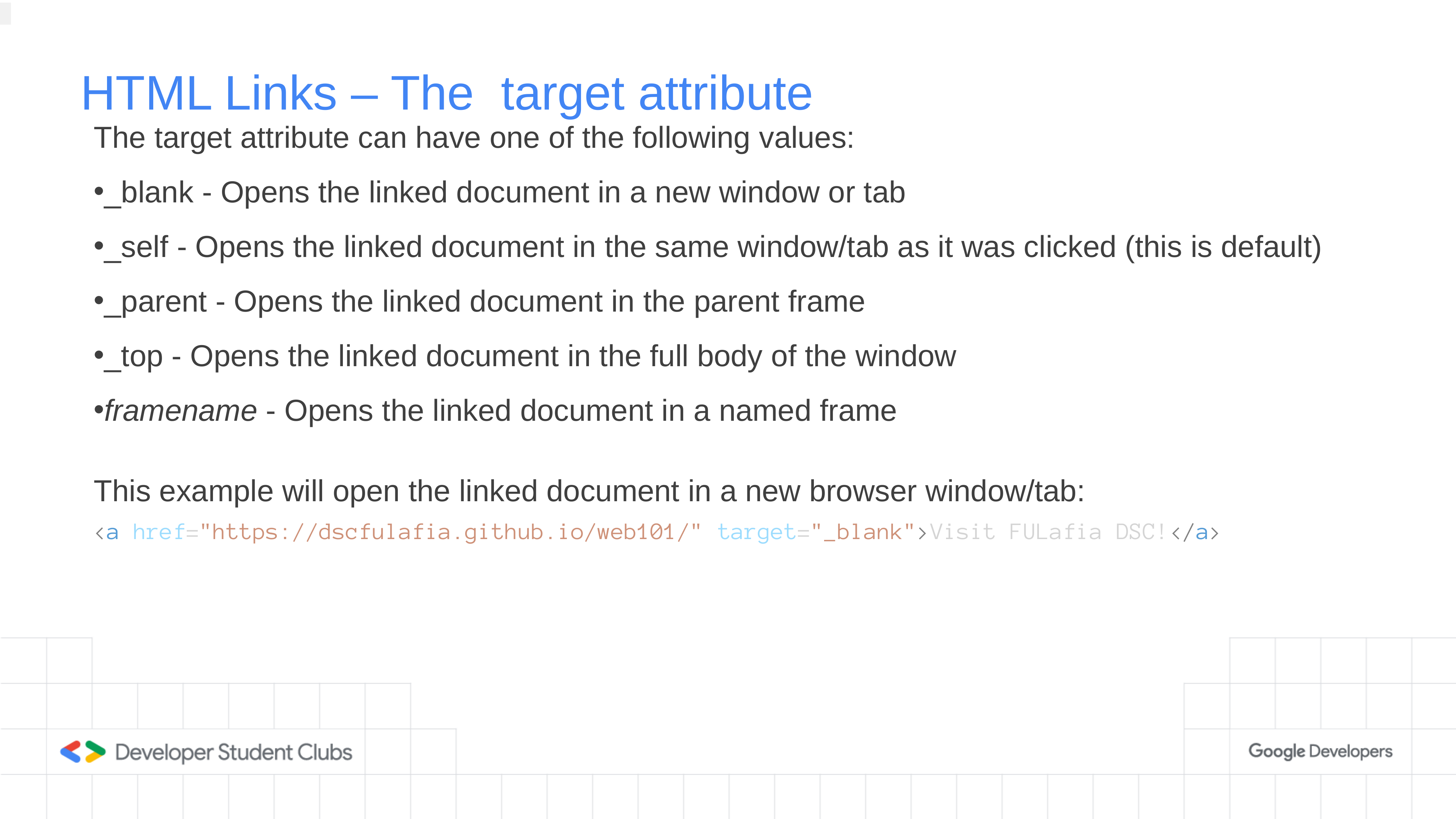

HTML Links – The  target attribute
The target attribute can have one of the following values:
_blank - Opens the linked document in a new window or tab
_self - Opens the linked document in the same window/tab as it was clicked (this is default)
_parent - Opens the linked document in the parent frame
_top - Opens the linked document in the full body of the window
framename - Opens the linked document in a named frame
This example will open the linked document in a new browser window/tab:
<a href="https://dscfulafia.github.io/web101/" target="_blank">Visit FULafia DSC!</a>